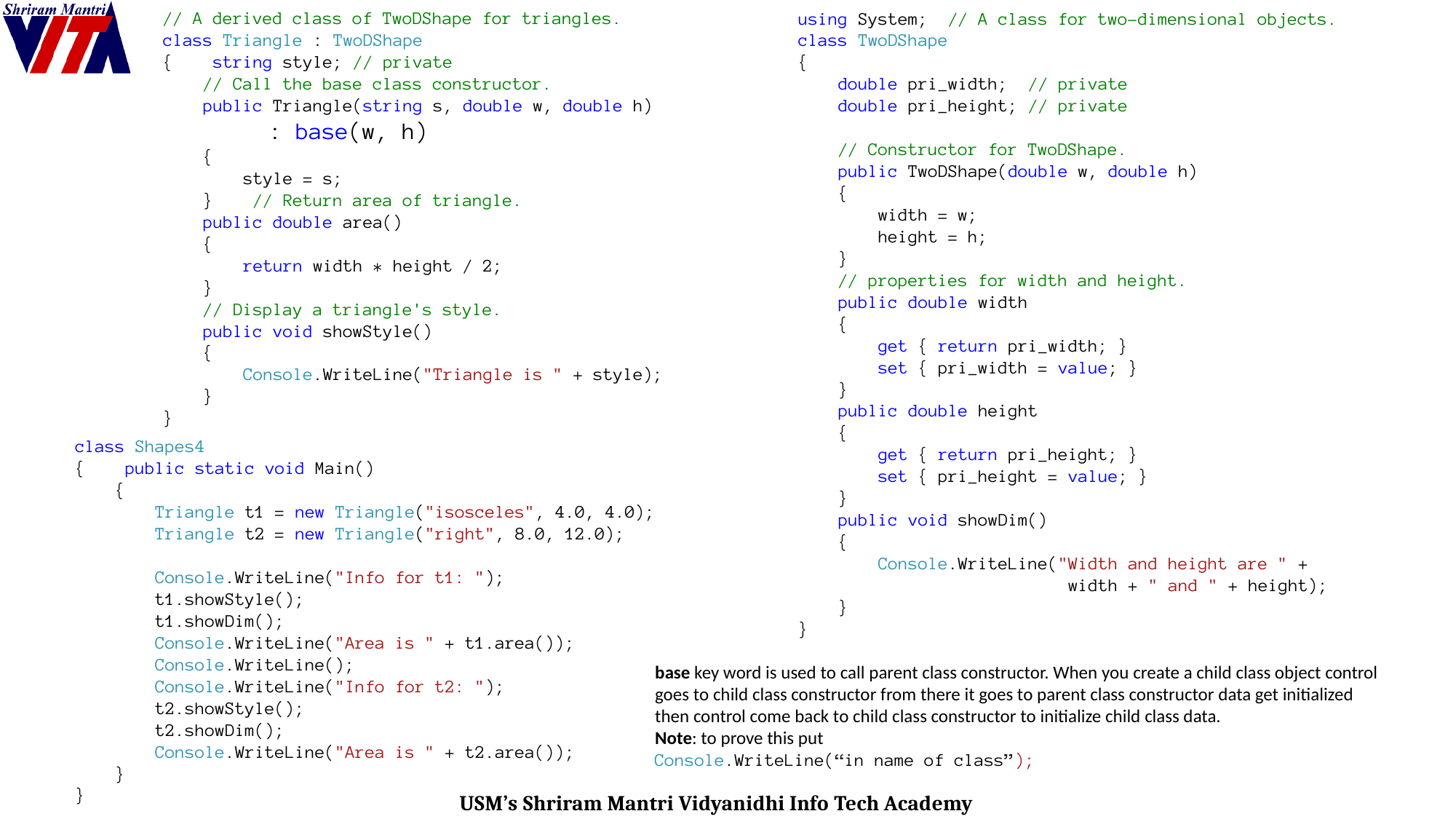

// A derived class of TwoDShape for triangles.
class Triangle : TwoDShape
{    string style; // private
    // Call the base class constructor.
    public Triangle(string s, double w, double h)
        : base(w, h)
    {
        style = s;
    }    // Return area of triangle.
    public double area()
    {
        return width * height / 2;
    }
    // Display a triangle's style.
    public void showStyle()
    {
        Console.WriteLine("Triangle is " + style);
    }
}
using System;  // A class for two-dimensional objects.
class TwoDShape
{
    double pri_width;  // private
    double pri_height; // private

    // Constructor for TwoDShape.
    public TwoDShape(double w, double h)
    {
        width = w;
        height = h;
    }
    // properties for width and height.
    public double width
    {
        get { return pri_width; }
        set { pri_width = value; }
    }
    public double height
    {
        get { return pri_height; }
        set { pri_height = value; }
    }
    public void showDim()
    {
        Console.WriteLine("Width and height are " +
                           width + " and " + height);
    }
}

class Shapes4
{    public static void Main()
    {
        Triangle t1 = new Triangle("isosceles", 4.0, 4.0);
        Triangle t2 = new Triangle("right", 8.0, 12.0);

        Console.WriteLine("Info for t1: ");
        t1.showStyle();
        t1.showDim();
        Console.WriteLine("Area is " + t1.area());
        Console.WriteLine();
        Console.WriteLine("Info for t2: ");
        t2.showStyle();
        t2.showDim();
        Console.WriteLine("Area is " + t2.area());
    }
}
base key word is used to call parent class constructor. When you create a child class object control goes to child class constructor from there it goes to parent class constructor data get initialized then control come back to child class constructor to initialize child class data.
Note: to prove this put
Console.WriteLine(“in name of class”);